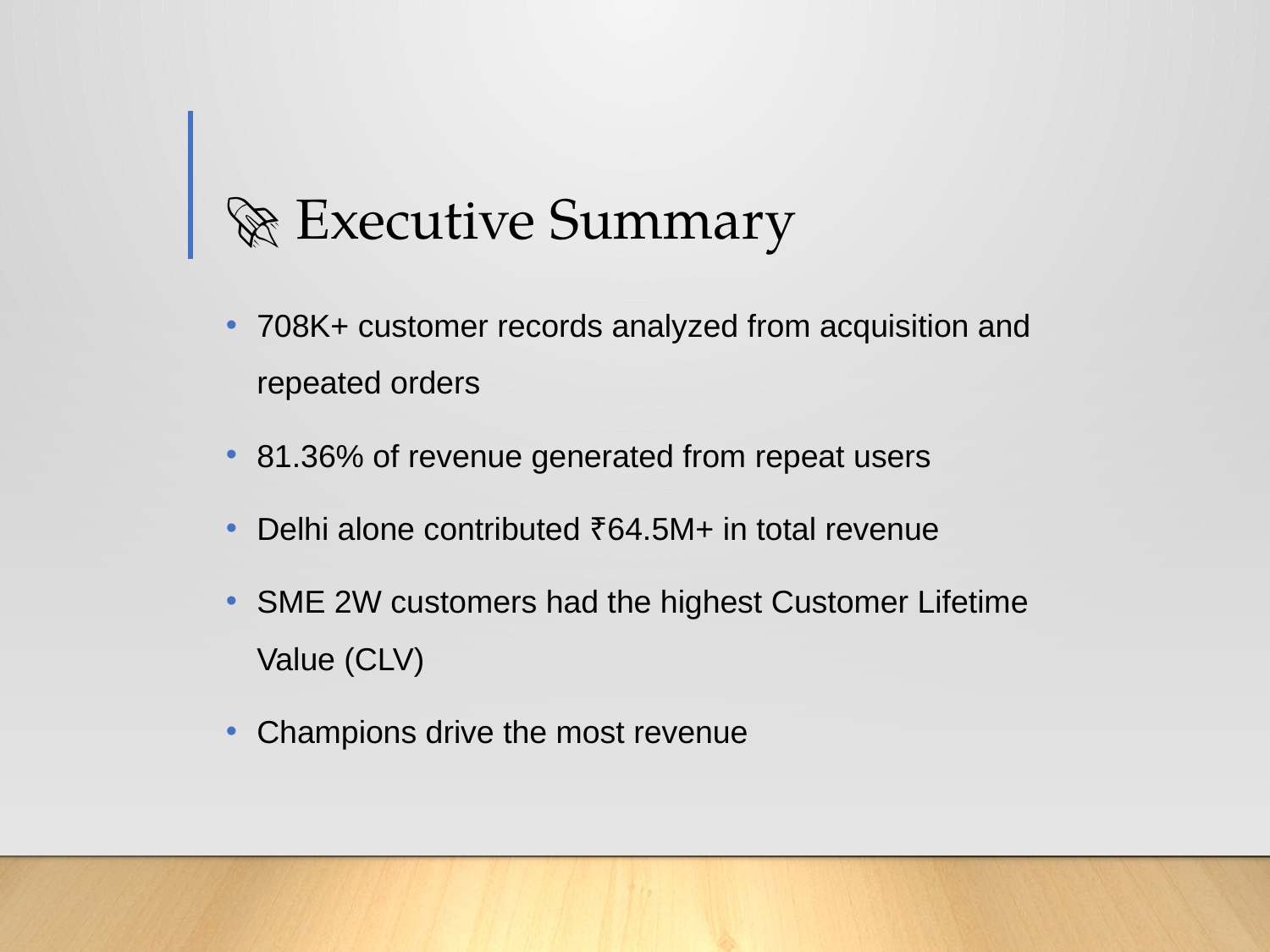

# 🚀 Executive Summary
708K+ customer records analyzed from acquisition and repeated orders
81.36% of revenue generated from repeat users
Delhi alone contributed ₹64.5M+ in total revenue
SME 2W customers had the highest Customer Lifetime Value (CLV)
Champions drive the most revenue